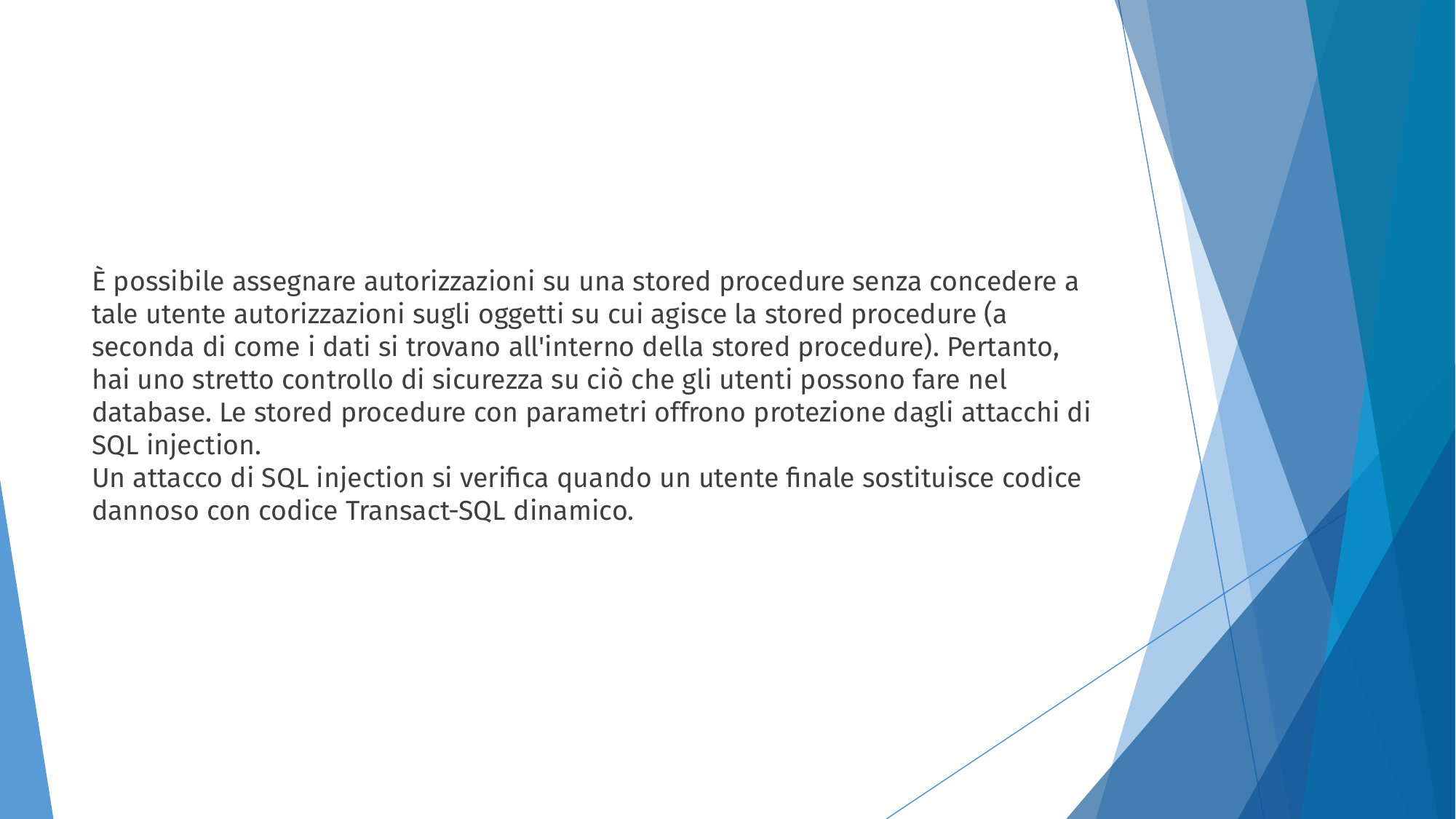

#
È possibile assegnare autorizzazioni su una stored procedure senza concedere a tale utente autorizzazioni sugli oggetti su cui agisce la stored procedure (a seconda di come i dati si trovano all'interno della stored procedure). Pertanto, hai uno stretto controllo di sicurezza su ciò che gli utenti possono fare nel database. Le stored procedure con parametri offrono protezione dagli attacchi di SQL injection.
Un attacco di SQL injection si verifica quando un utente finale sostituisce codice dannoso con codice Transact-SQL dinamico.